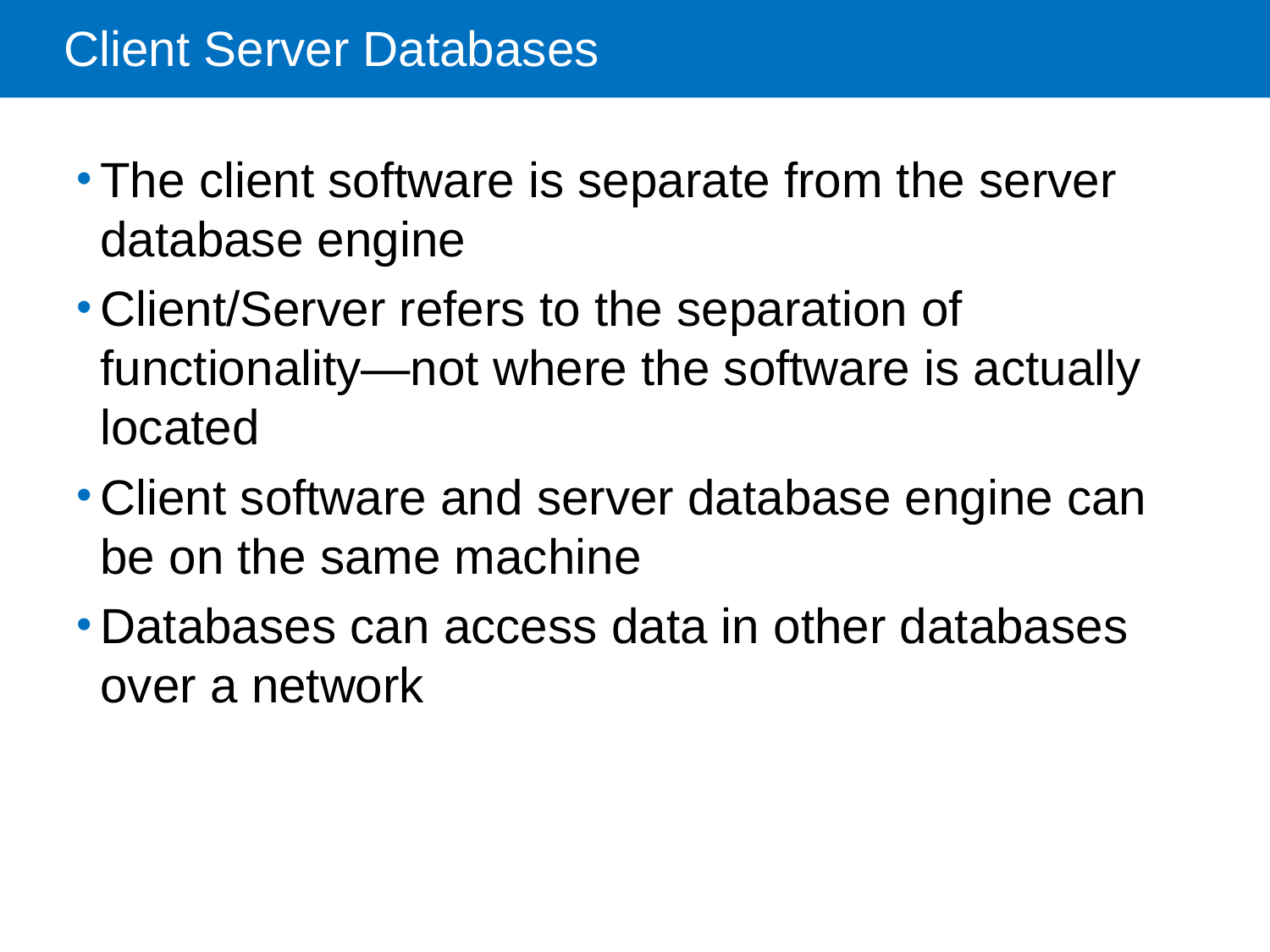

# Client Server Databases
The client software is separate from the server database engine
Client/Server refers to the separation of functionality—not where the software is actually located
Client software and server database engine can be on the same machine
Databases can access data in other databases over a network